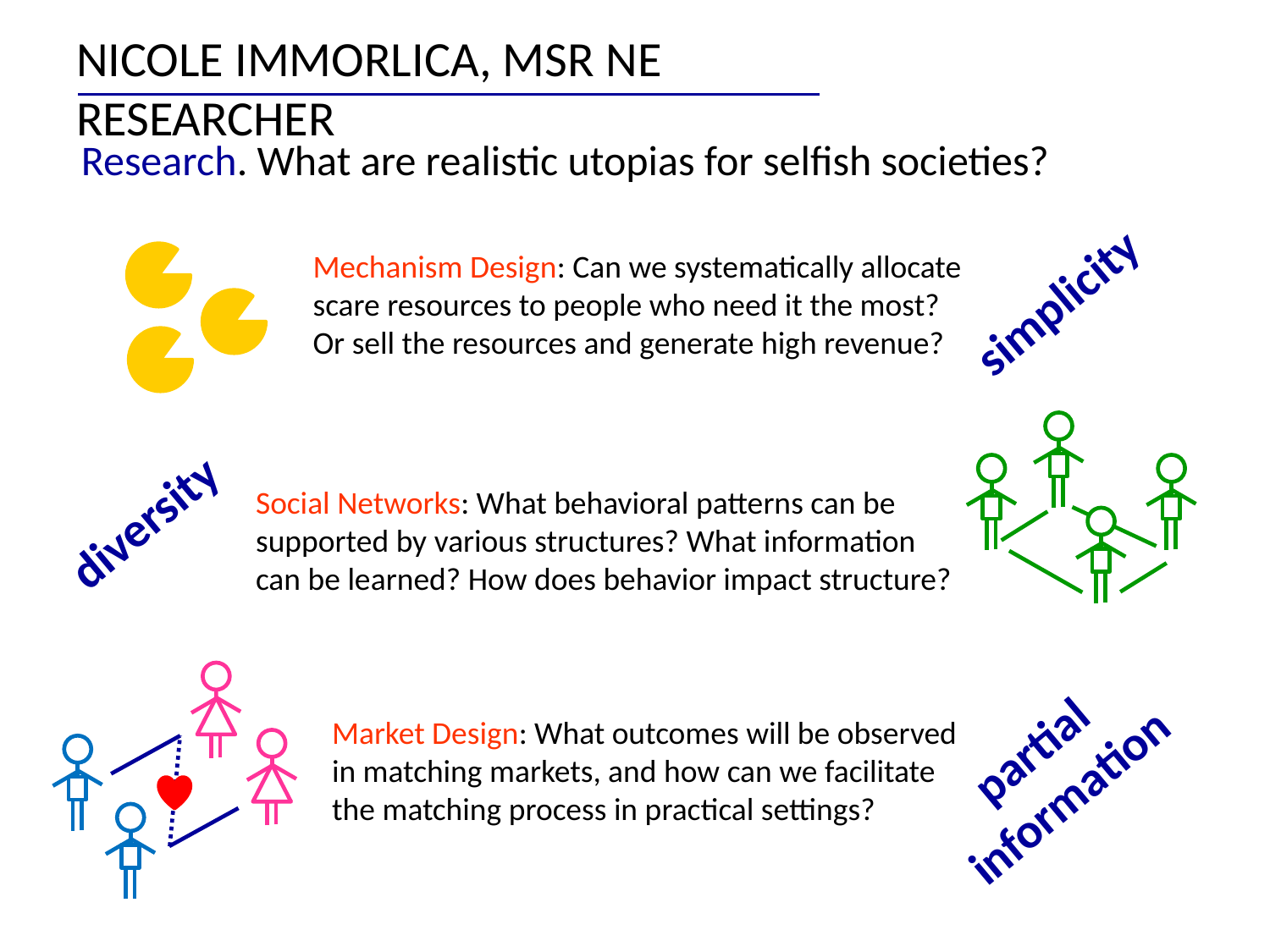

Nicole Immorlica, MSR NE Researcher
Research. What are realistic utopias for selfish societies?
Mechanism Design: Can we systematically allocate scare resources to people who need it the most?
Or sell the resources and generate high revenue?

simplicity

Social Networks: What behavioral patterns can be
supported by various structures? What information can be learned? How does behavior impact structure?
diversity

partial
information
Market Design: What outcomes will be observed
in matching markets, and how can we facilitate
the matching process in practical settings?